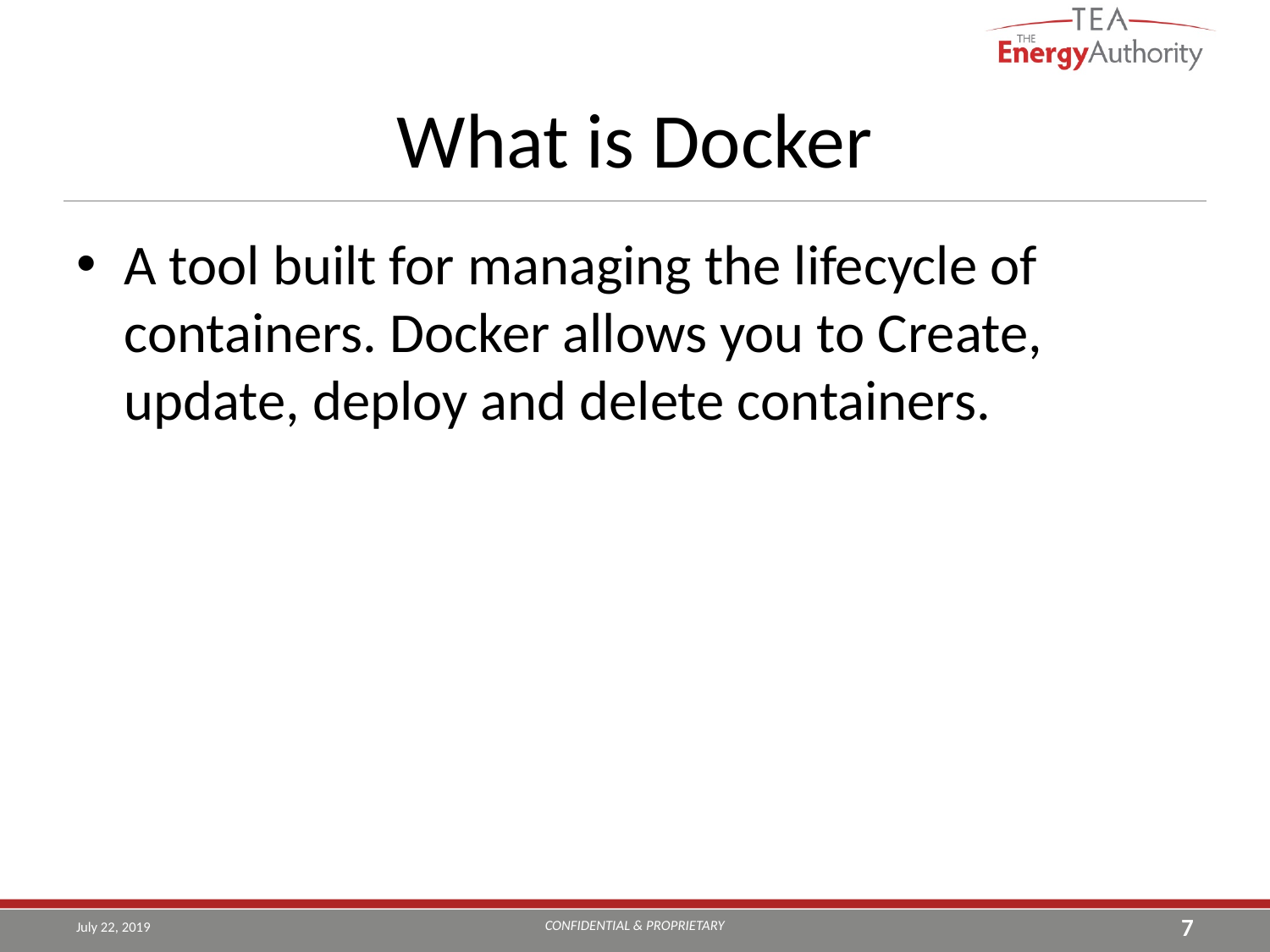

# What is Docker
A tool built for managing the lifecycle of containers. Docker allows you to Create, update, deploy and delete containers.

CONFIDENTIAL & PROPRIETARY
July 22, 2019
7